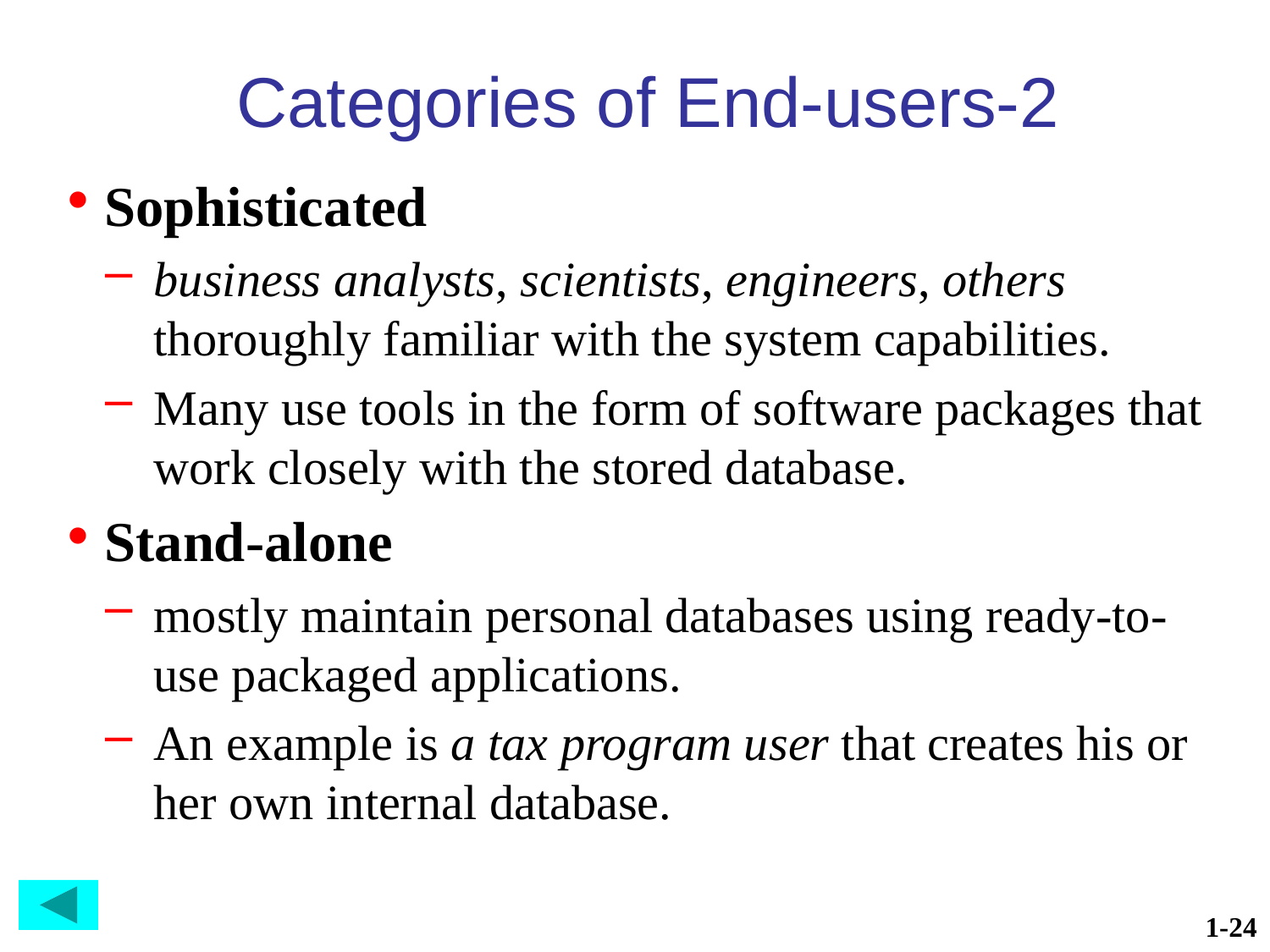

# Categories of End-users-2
Sophisticated
business analysts, scientists, engineers, others thoroughly familiar with the system capabilities.
Many use tools in the form of software packages that work closely with the stored database.
Stand-alone
mostly maintain personal databases using ready-to-use packaged applications.
An example is a tax program user that creates his or her own internal database.

1-24